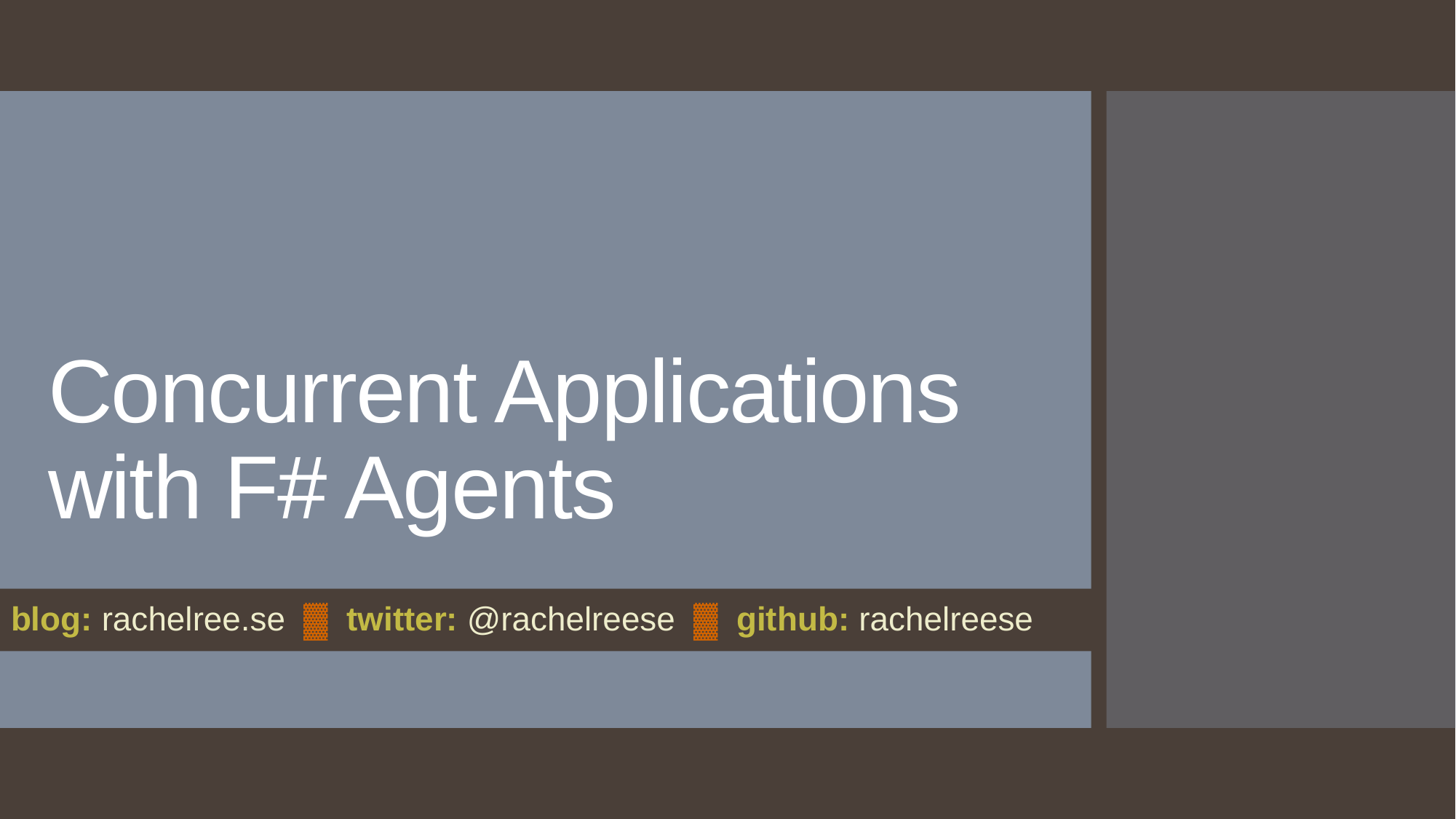

# Concurrent Applications with F# Agents
blog: rachelree.se  ▓  twitter: @rachelreese  ▓  github: rachelreese